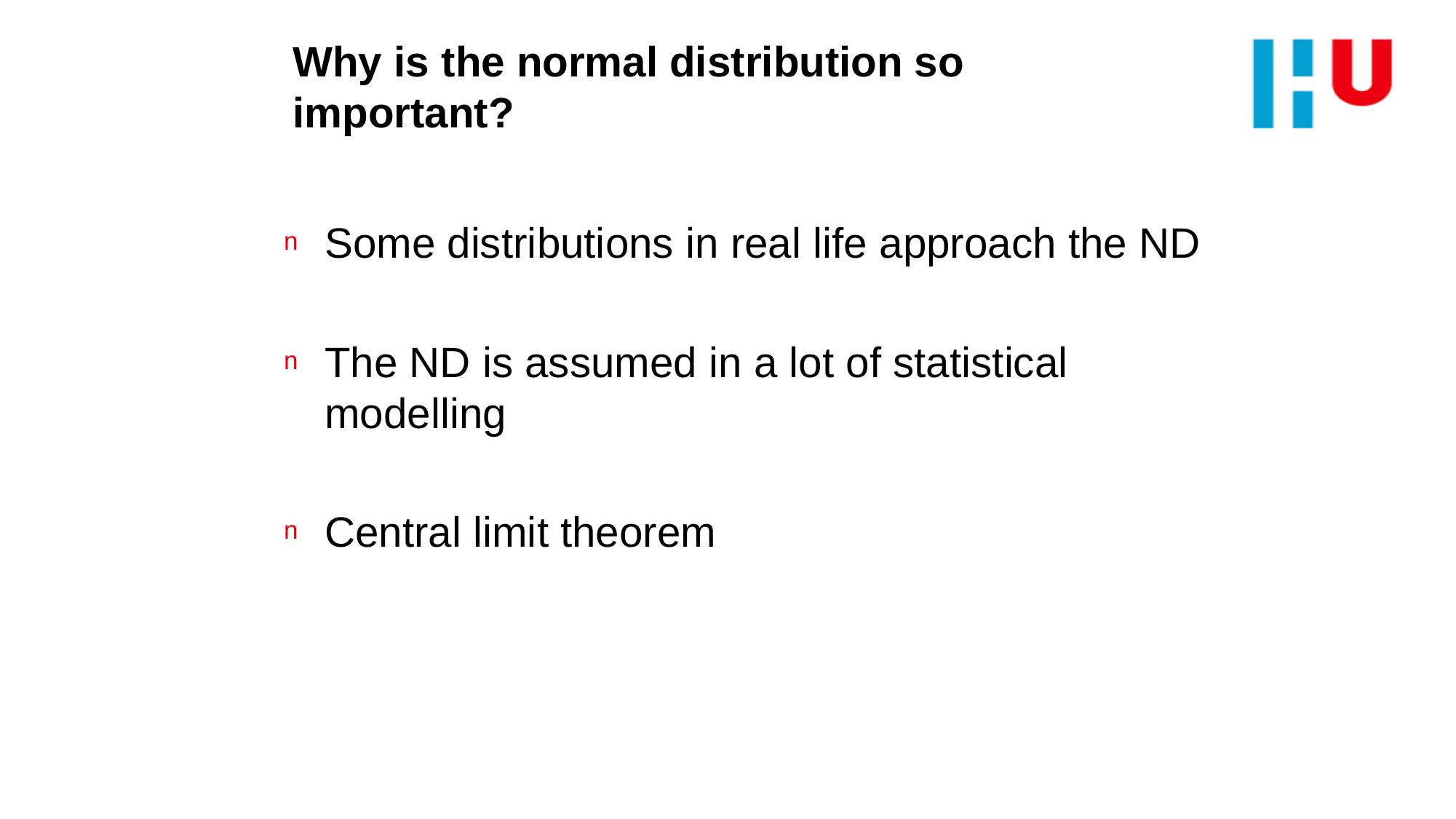

# Why is the normal distribution so important?
Some distributions in real life approach the ND

The ND is assumed in a lot of statistical modelling

Central limit theorem